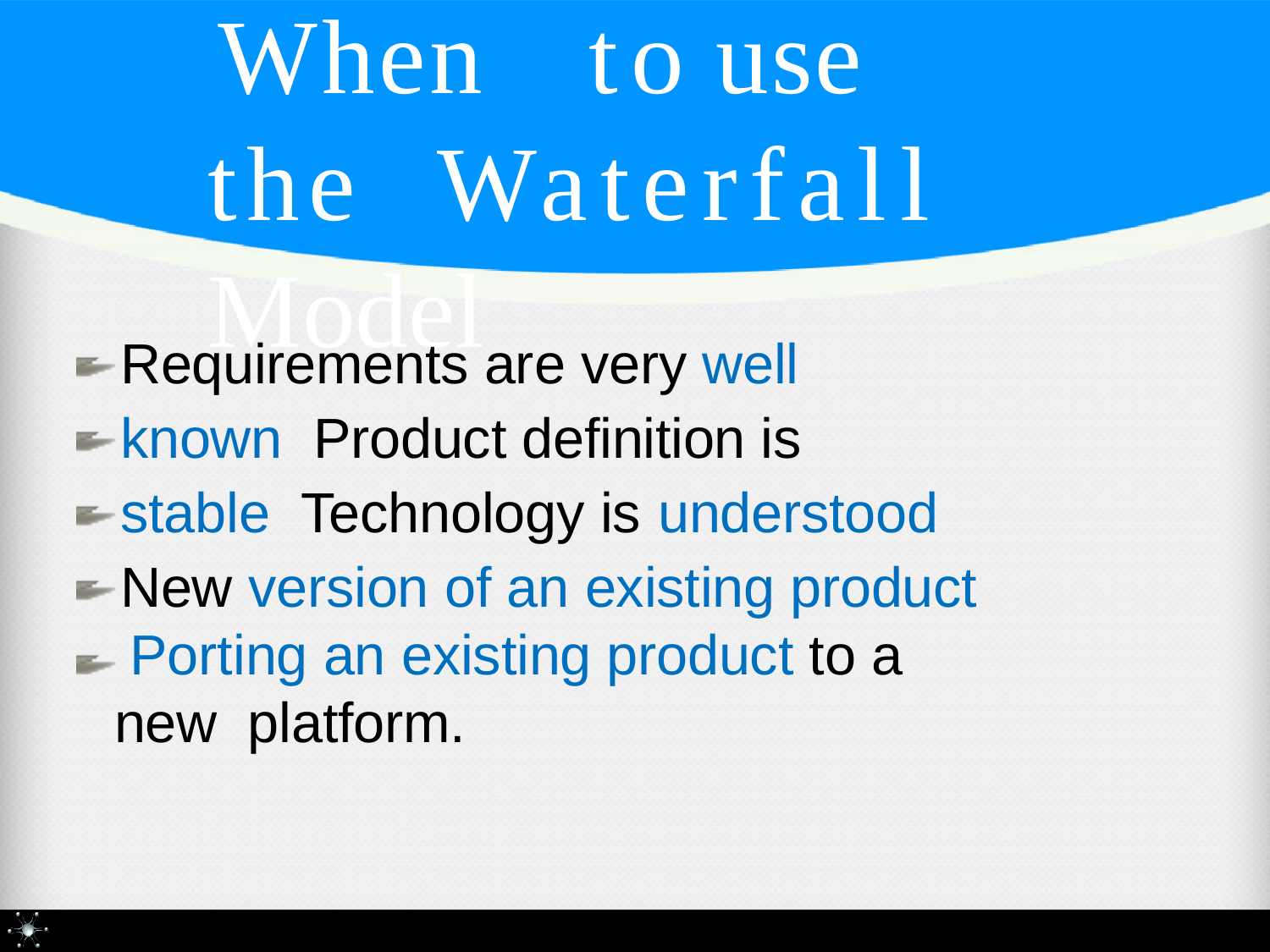

# When	to	use	the  Waterfall	Model
Requirements are very well known  Product definition is stable  Technology is understood
New version of an existing product  Porting an existing product to a new  platform.